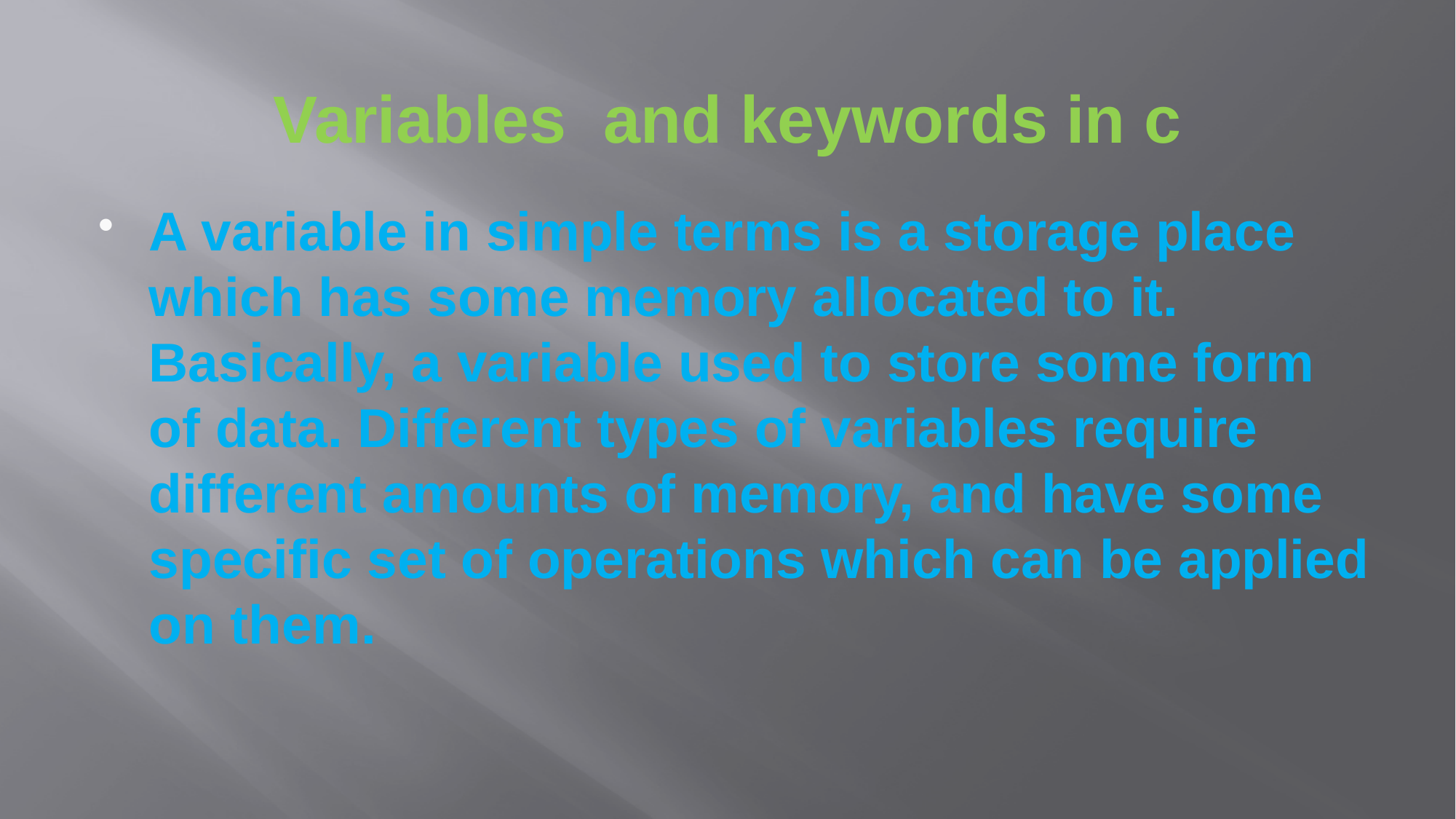

# Variables  and keywords in c
A variable in simple terms is a storage place which has some memory allocated to it. Basically, a variable used to store some form of data. Different types of variables require different amounts of memory, and have some specific set of operations which can be applied on them.